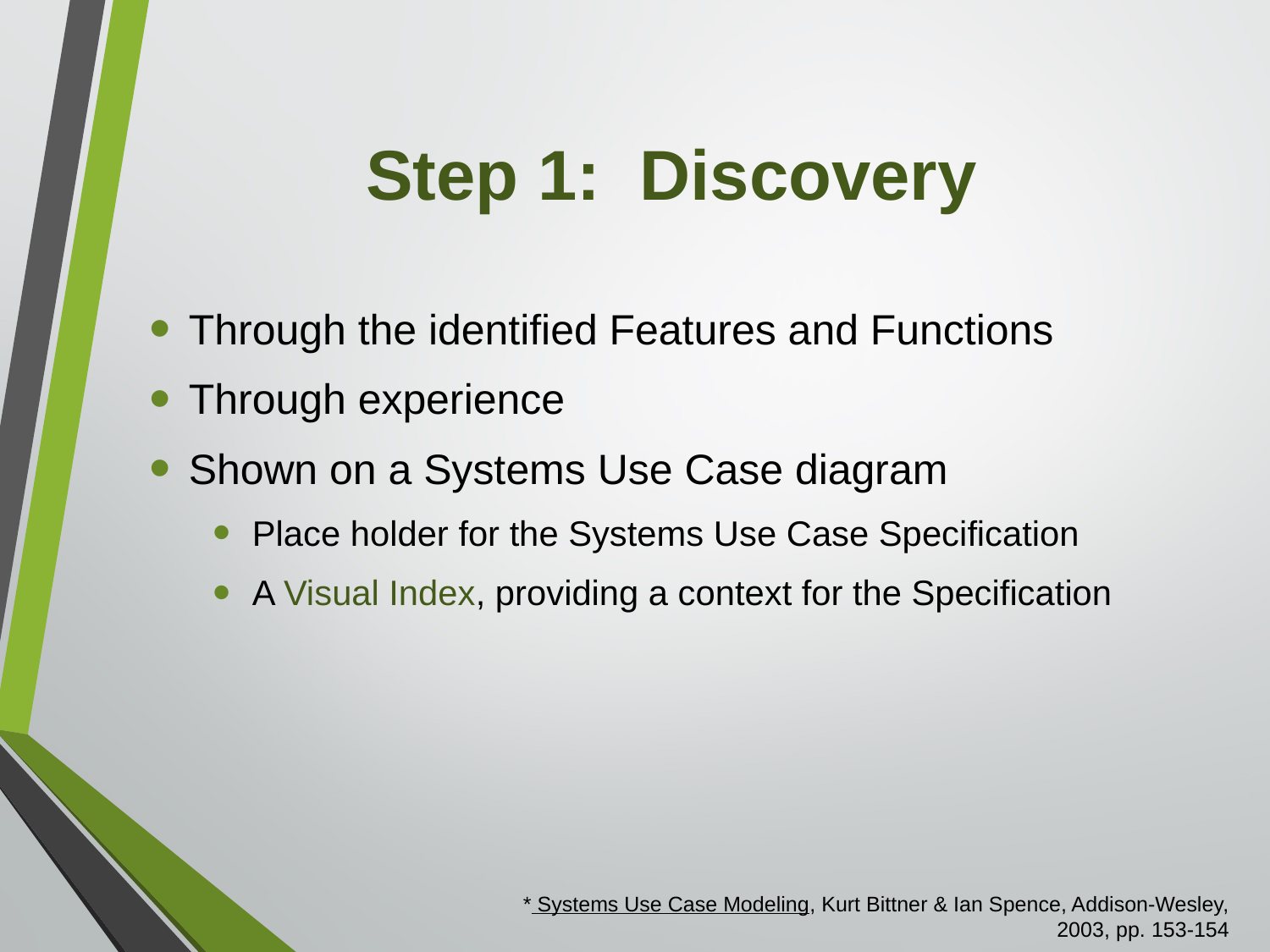

# Step 1:  Discovery
Through the identified Features and Functions
Through experience
Shown on a Systems Use Case diagram
Place holder for the Systems Use Case Specification
A Visual Index, providing a context for the Specification
* Systems Use Case Modeling, Kurt Bittner & Ian Spence, Addison-Wesley, 2003, pp. 153-154